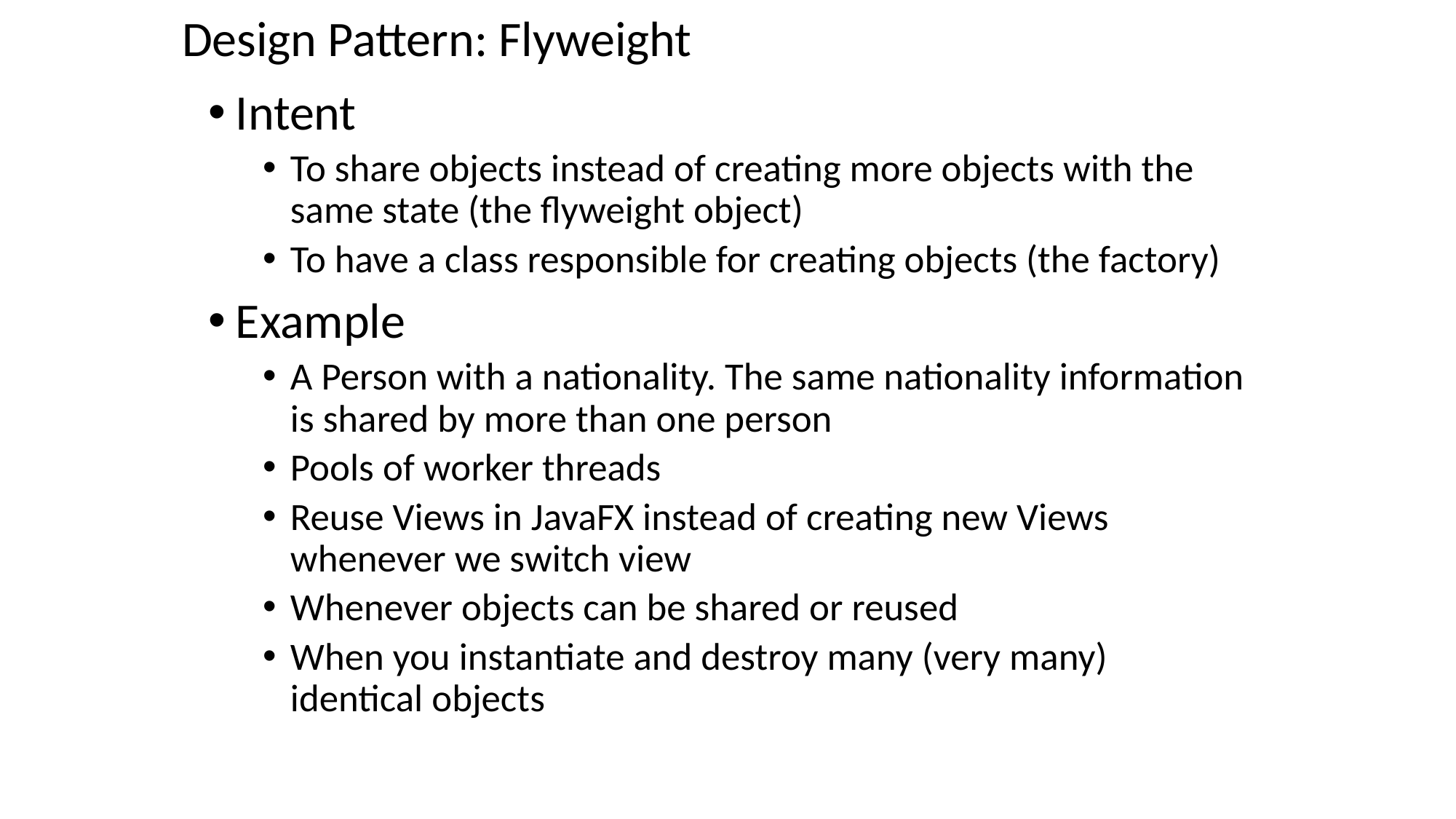

# Design Pattern: Flyweight
Intent
To share objects instead of creating more objects with the same state (the flyweight object)
To have a class responsible for creating objects (the factory)
Example
A Person with a nationality. The same nationality information is shared by more than one person
Pools of worker threads
Reuse Views in JavaFX instead of creating new Views whenever we switch view
Whenever objects can be shared or reused
When you instantiate and destroy many (very many) identical objects